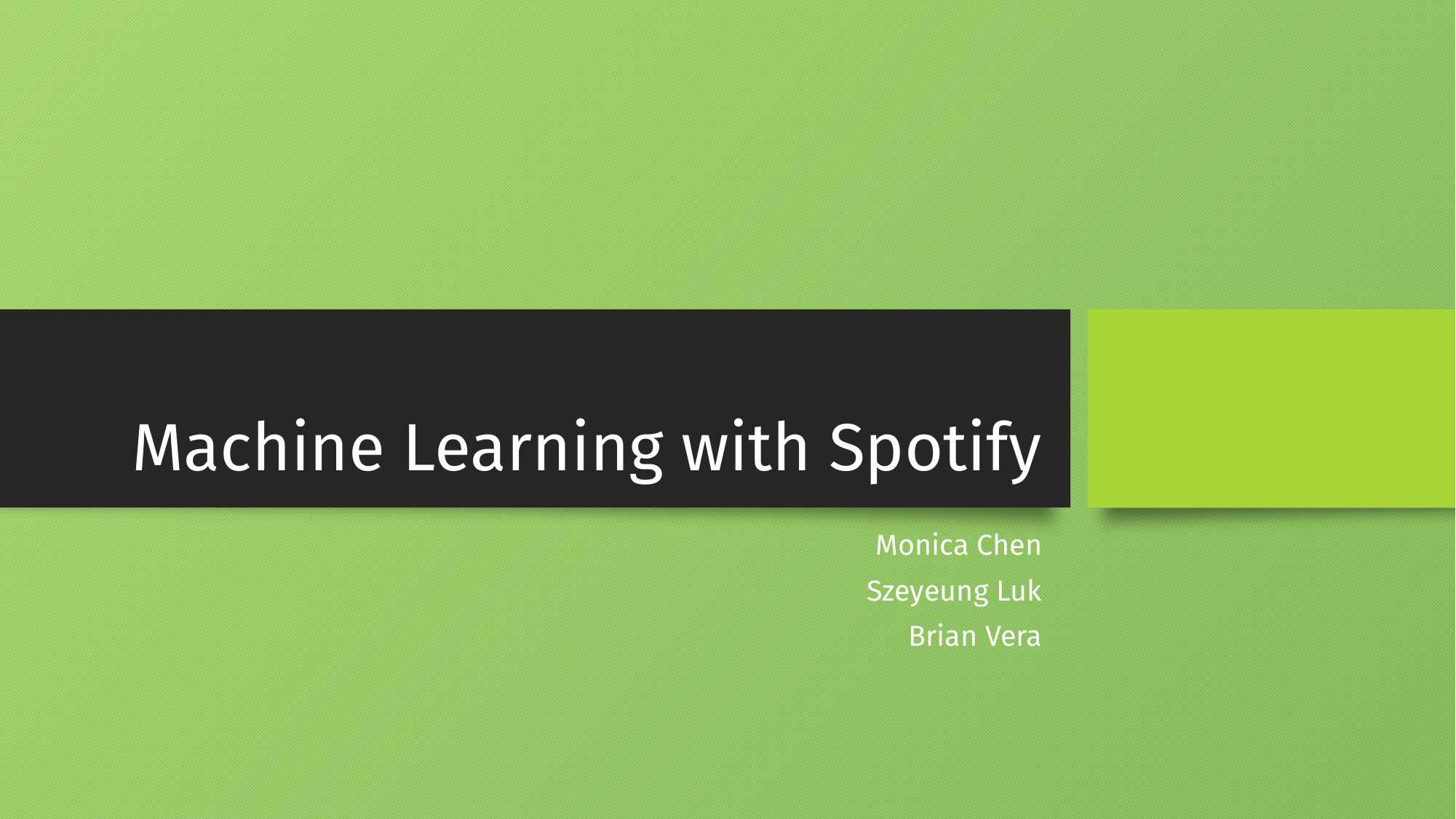

# Machine Learning with Spotify
Monica Chen
Szeyeung Luk
Brian Vera